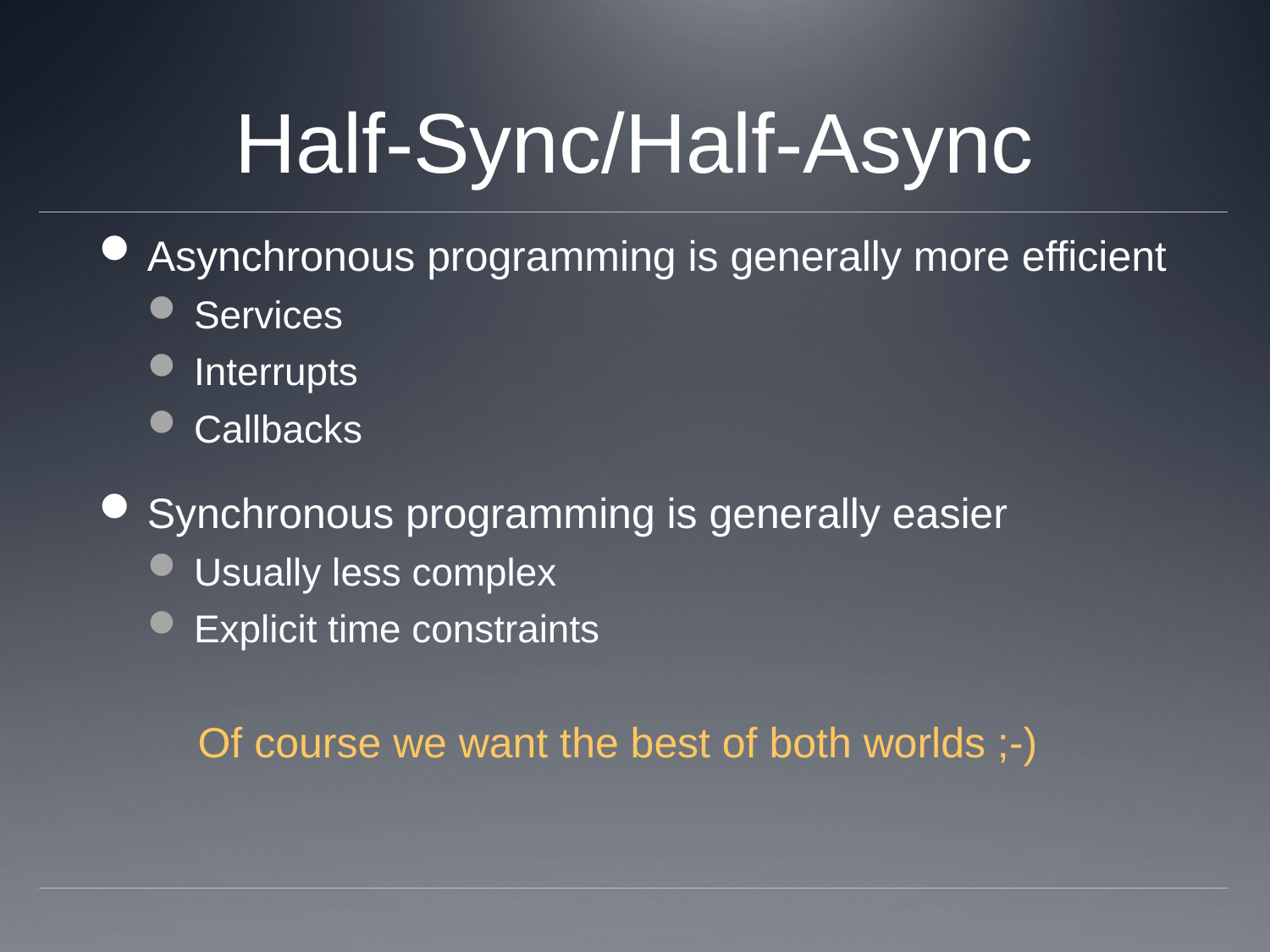

# Half-Sync/Half-Async
Asynchronous programming is generally more efficient
Services
Interrupts
Callbacks
Synchronous programming is generally easier
Usually less complex
Explicit time constraints
Of course we want the best of both worlds ;-)